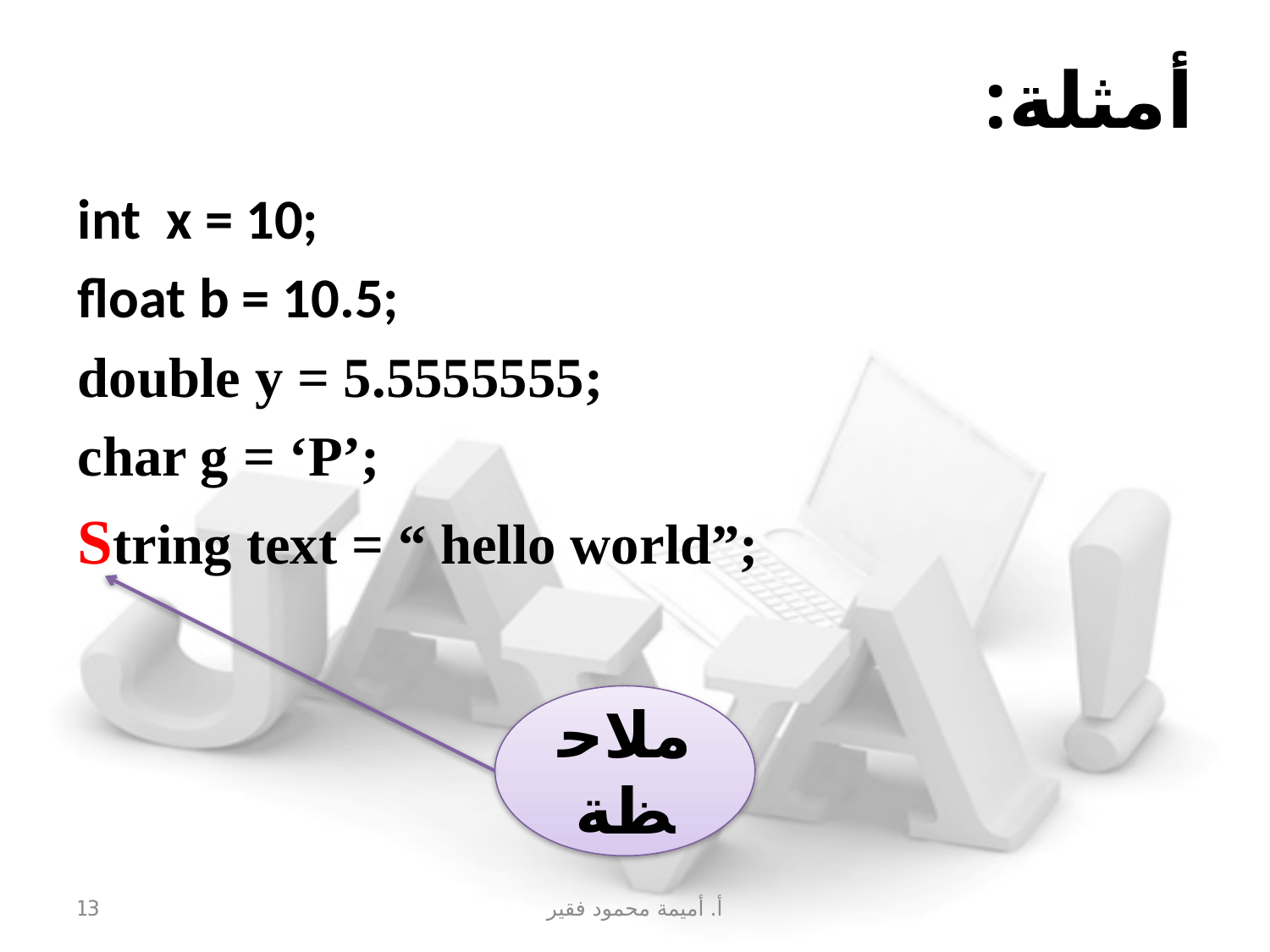

# أمثلة:
int  x = 10;
float b = 10.5;
double y = 5.5555555;
char g = ‘P’;
String text = “ hello world”;

ملاحظة
13
أ. أميمة محمود فقير